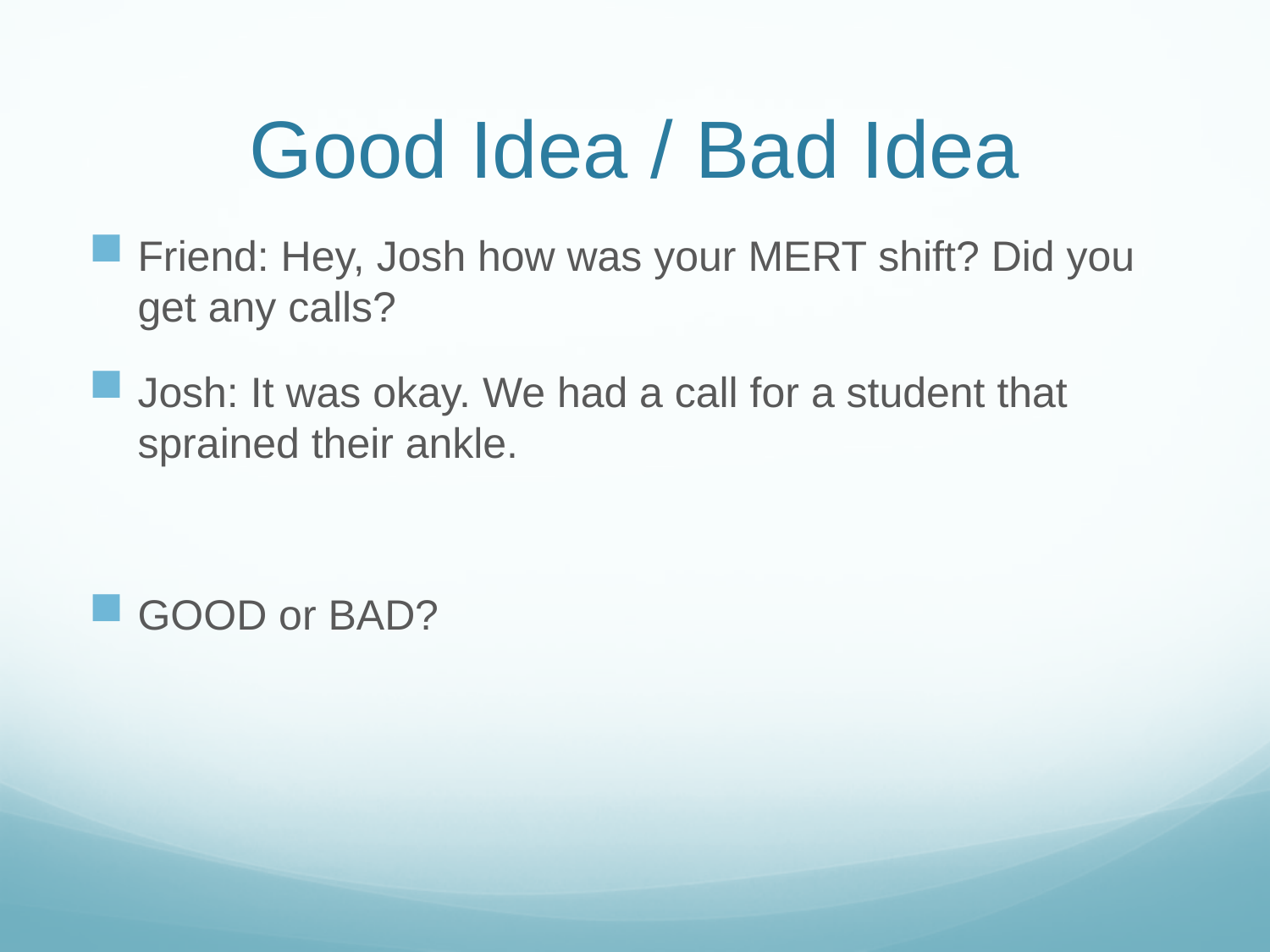

# Good Idea / Bad Idea
Friend: Hey, Josh how was your MERT shift? Did you get any calls?
Josh: It was okay. We had a call for a student that sprained their ankle.

GOOD or BAD?